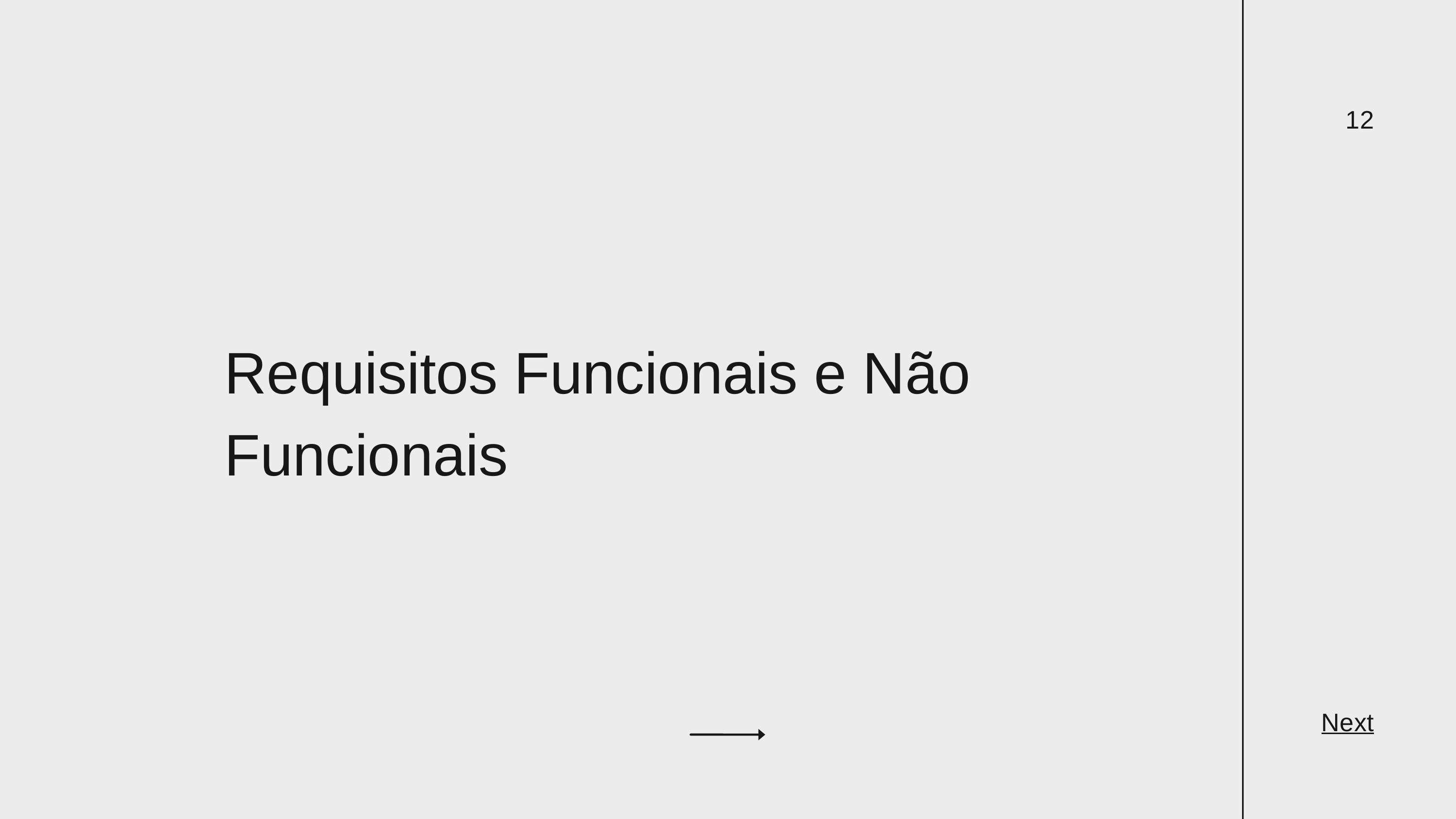

12
Requisitos Funcionais e Não Funcionais

Next